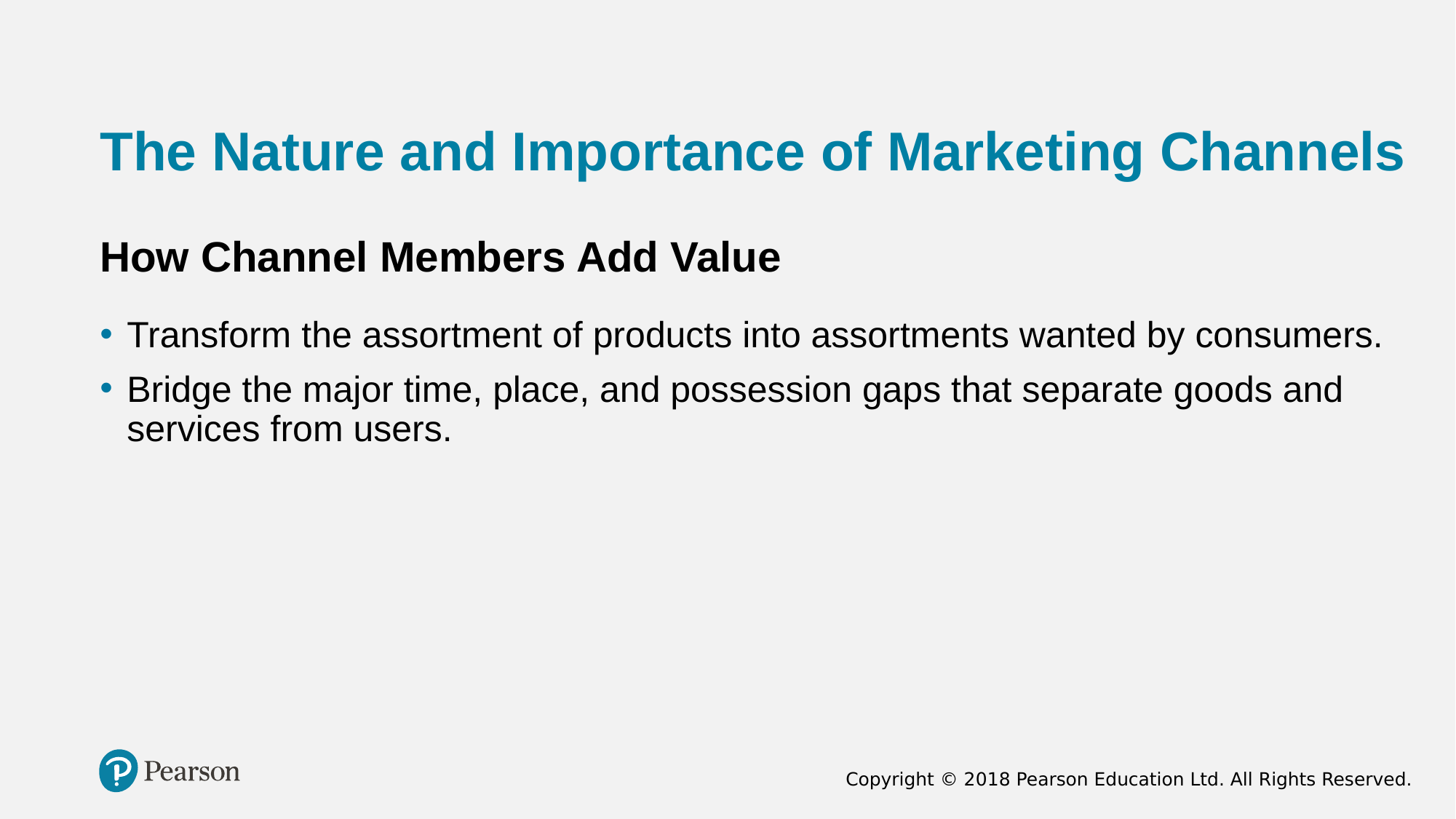

# The Nature and Importance of Marketing Channels
How Channel Members Add Value

Transform the assortment of products into assortments wanted by consumers.
Bridge the major time, place, and possession gaps that separate goods and services from users.